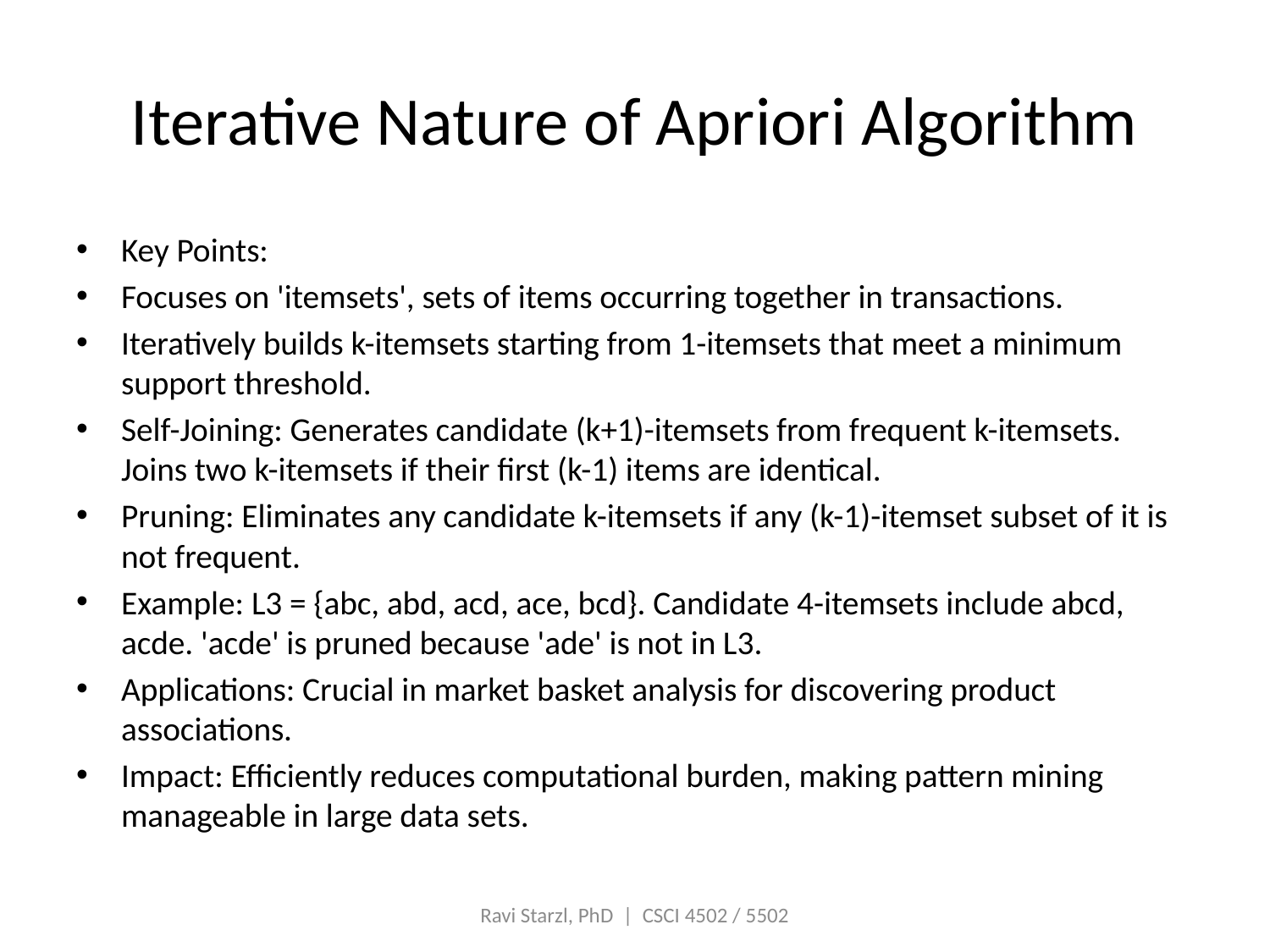

# Iterative Nature of Apriori Algorithm
Key Points:
Focuses on 'itemsets', sets of items occurring together in transactions.
Iteratively builds k-itemsets starting from 1-itemsets that meet a minimum support threshold.
Self-Joining: Generates candidate (k+1)-itemsets from frequent k-itemsets. Joins two k-itemsets if their first (k-1) items are identical.
Pruning: Eliminates any candidate k-itemsets if any (k-1)-itemset subset of it is not frequent.
Example: L3 = {abc, abd, acd, ace, bcd}. Candidate 4-itemsets include abcd, acde. 'acde' is pruned because 'ade' is not in L3.
Applications: Crucial in market basket analysis for discovering product associations.
Impact: Efficiently reduces computational burden, making pattern mining manageable in large data sets.
Ravi Starzl, PhD  |  CSCI 4502 / 5502